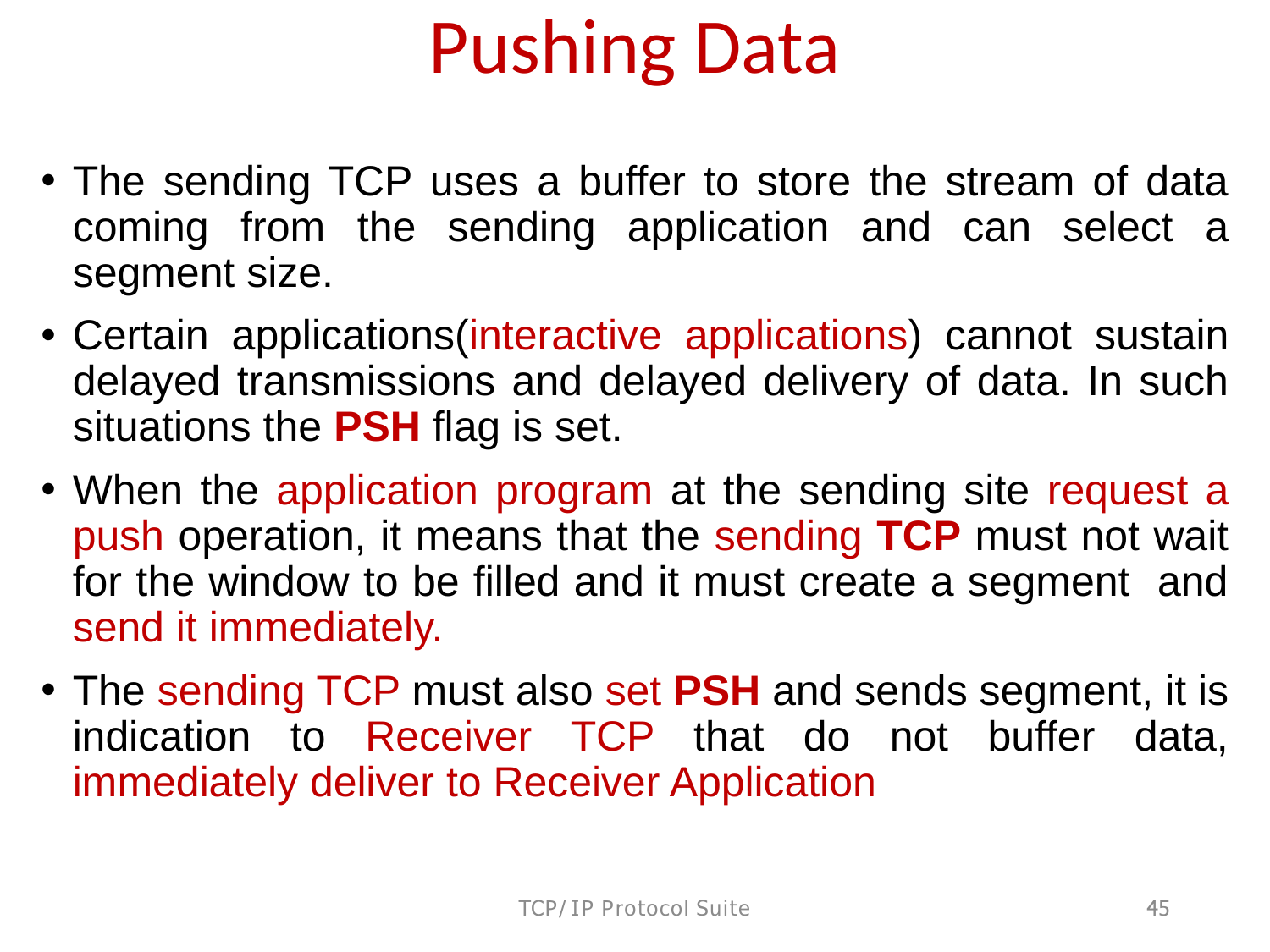

# Pushing Data
The sending TCP uses a buffer to store the stream of data coming from the sending application and can select a segment size.
Certain applications(interactive applications) cannot sustain delayed transmissions and delayed delivery of data. In such situations the PSH flag is set.
When the application program at the sending site request a push operation, it means that the sending TCP must not wait for the window to be filled and it must create a segment  and send it immediately.
The sending TCP must also set PSH and sends segment, it is indication to Receiver TCP that do not buffer data, immediately deliver to Receiver Application
TCP/IP Protocol Suite
45